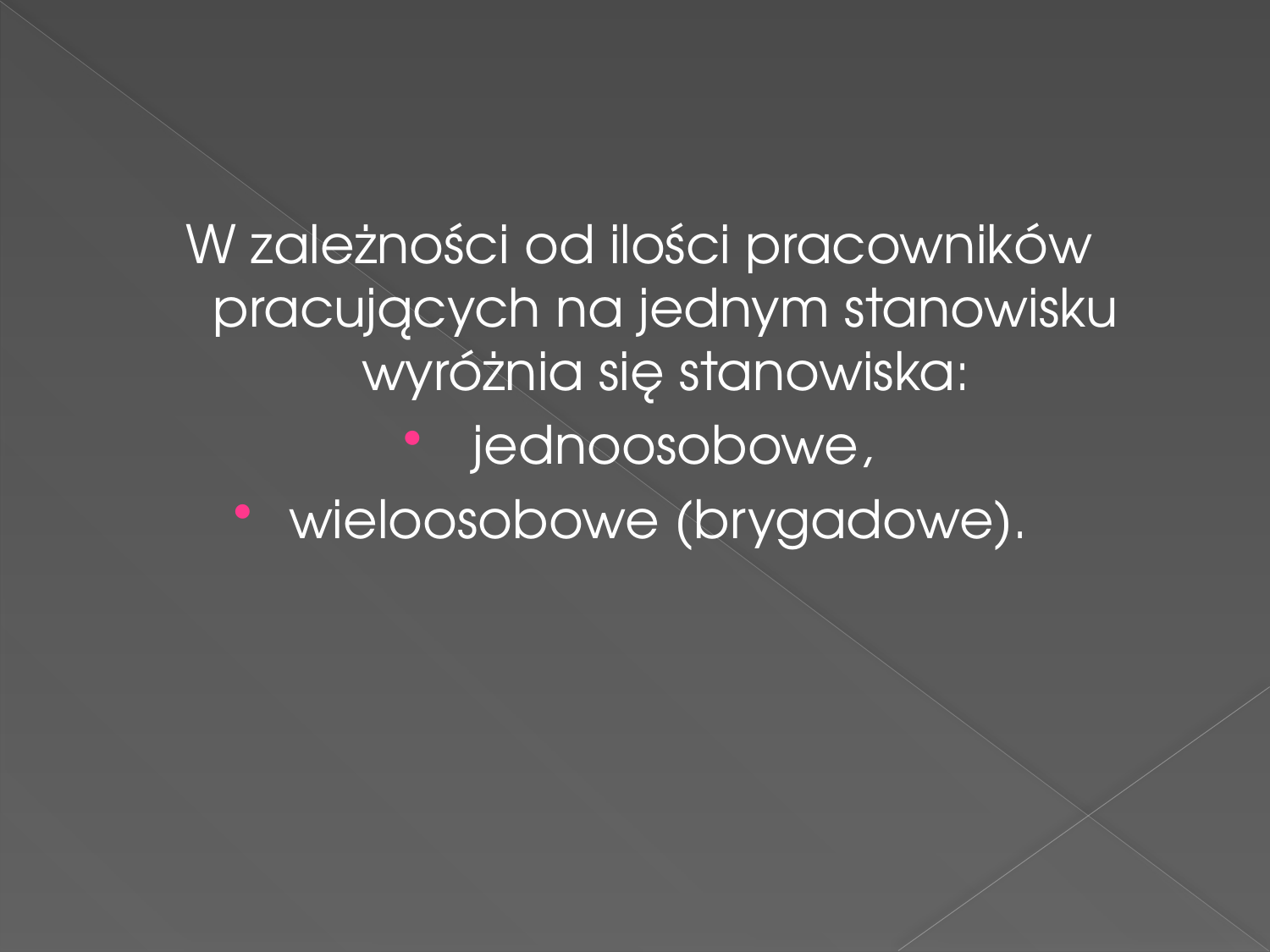

#

W zależności od ilości pracowników pracujących na jednym stanowisku wyróżnia się stanowiska:
 jednoosobowe,
wieloosobowe (brygadowe).